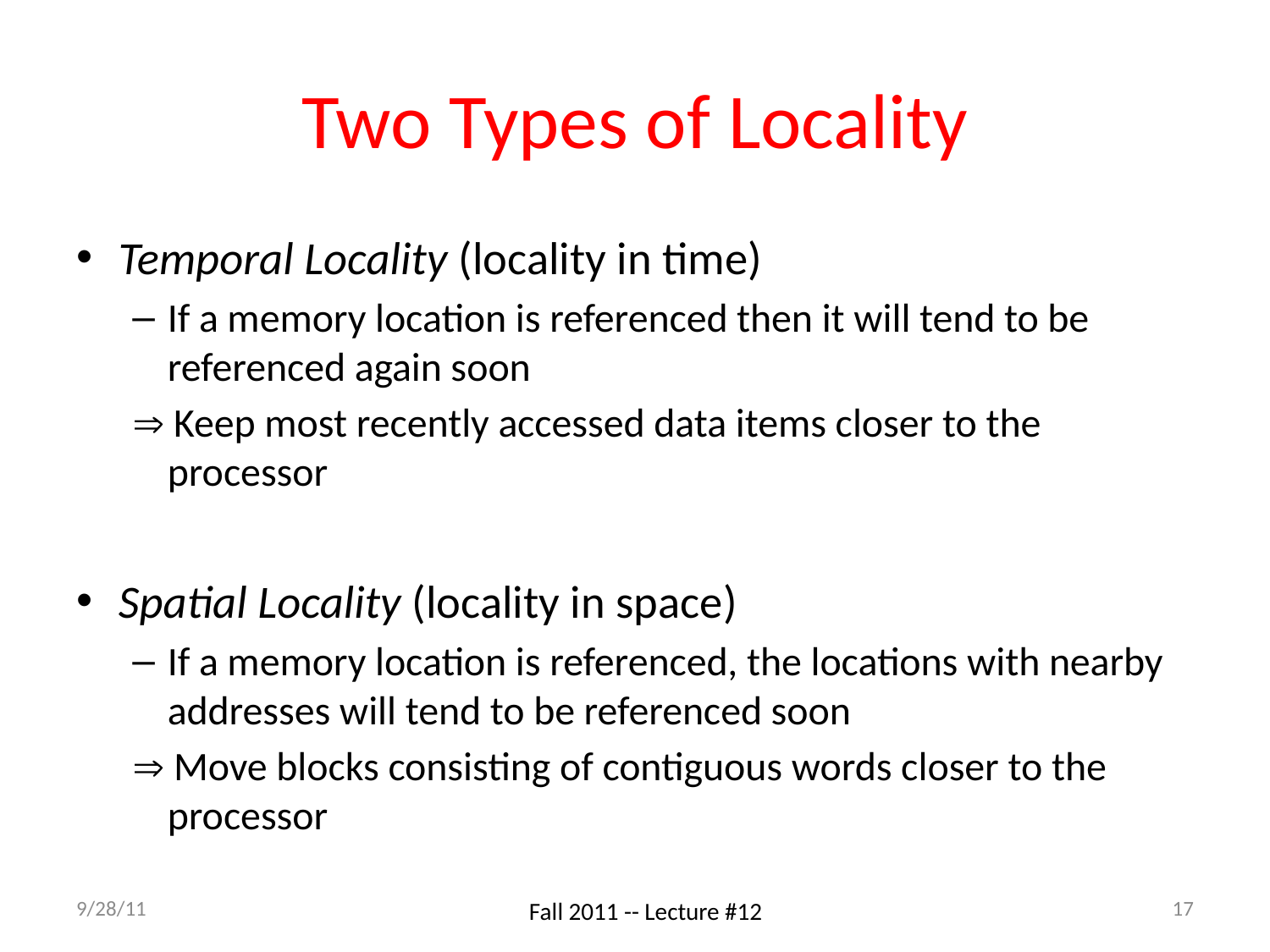

# Two Types of Locality
Temporal Locality (locality in time)
If a memory location is referenced then it will tend to be referenced again soon
⇒ Keep most recently accessed data items closer to the processor

Spatial Locality (locality in space)
If a memory location is referenced, the locations with nearby addresses will tend to be referenced soon
⇒ Move blocks consisting of contiguous words closer to the processor
9/28/11
17